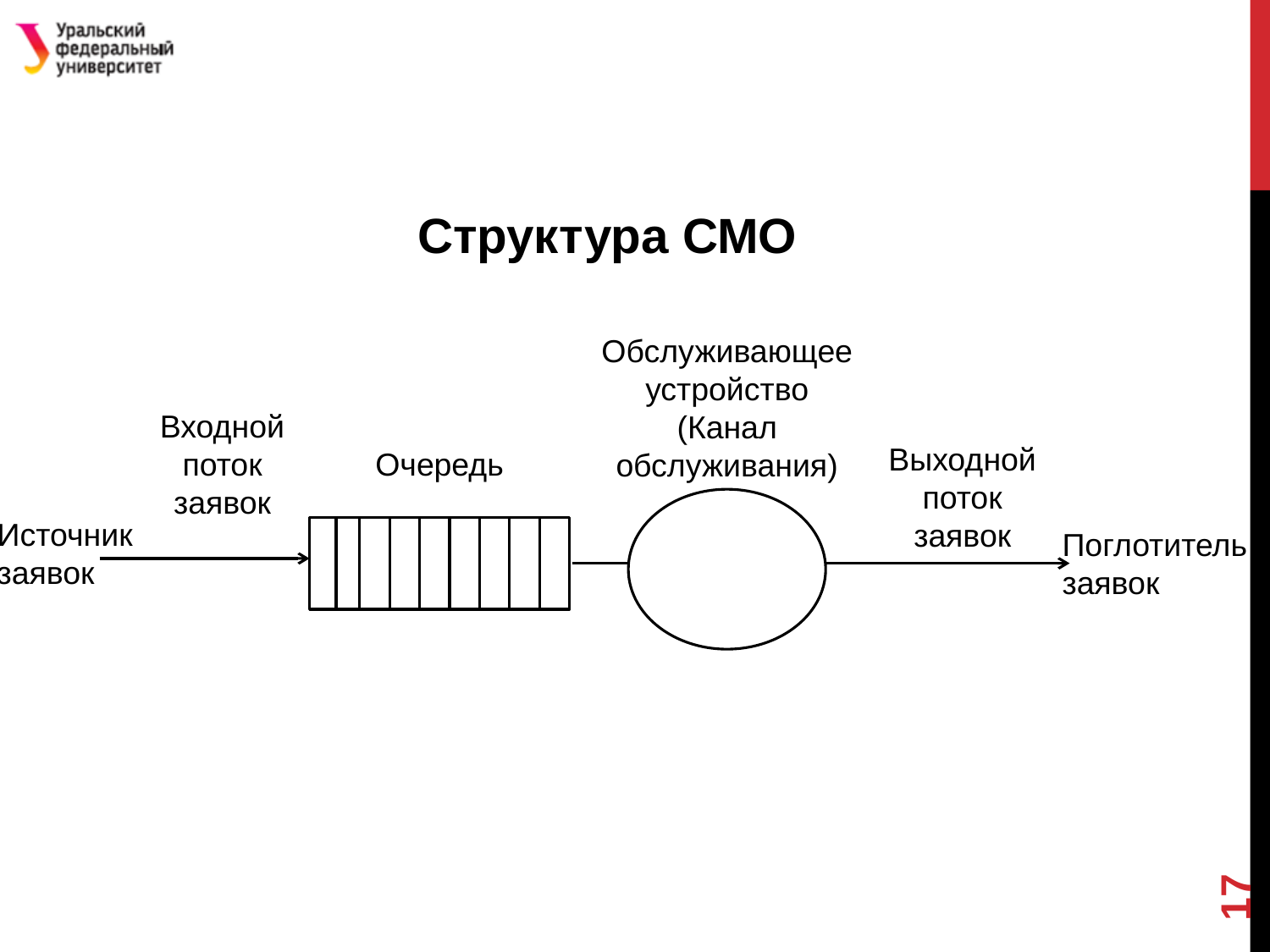

#
Структура СМО

Обслуживающее устройство
(Канал обслуживания)
Входной поток
заявок
Выходной поток
заявок
Очередь

Источник заявок

Поглотитель заявок
17